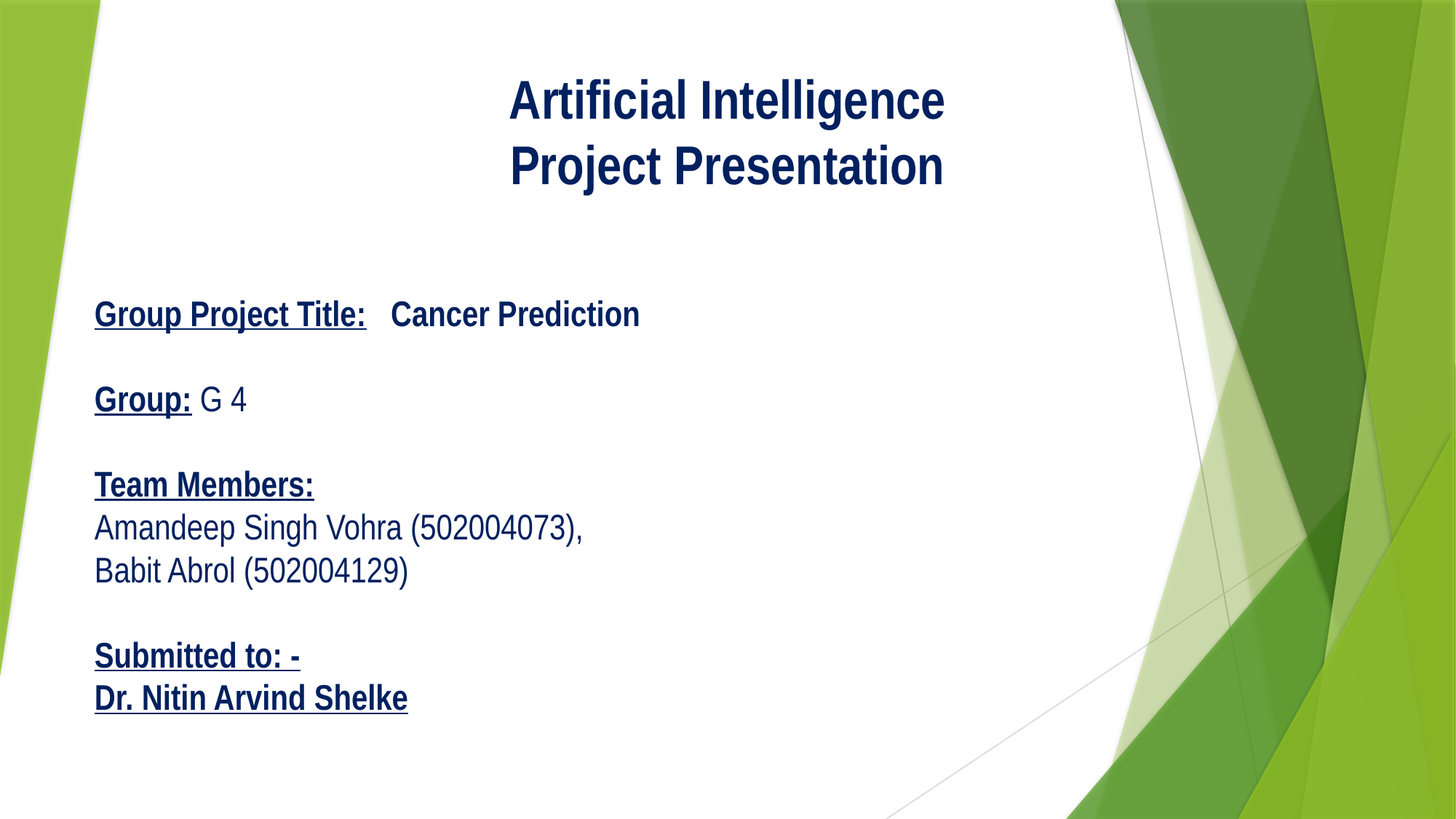

Artificial Intelligence
Project Presentation
# Group Project Title:   Cancer Prediction Group: G 4 Team Members: Amandeep Singh Vohra (502004073), Babit Abrol (502004129) Submitted to: - Dr. Nitin Arvind Shelke